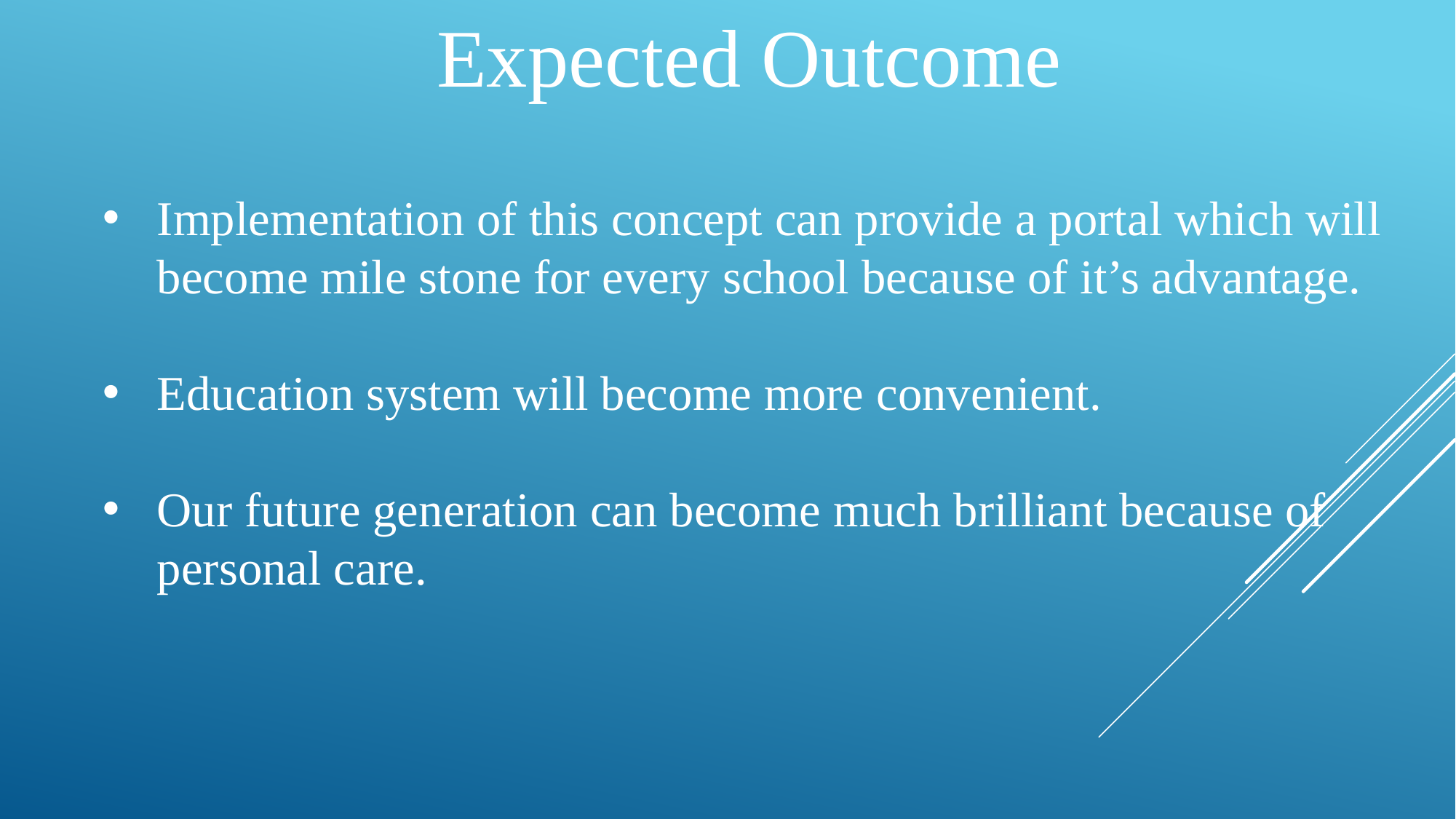

Expected Outcome
Implementation of this concept can provide a portal which will become mile stone for every school because of it’s advantage.

Education system will become more convenient.

Our future generation can become much brilliant because of personal care.